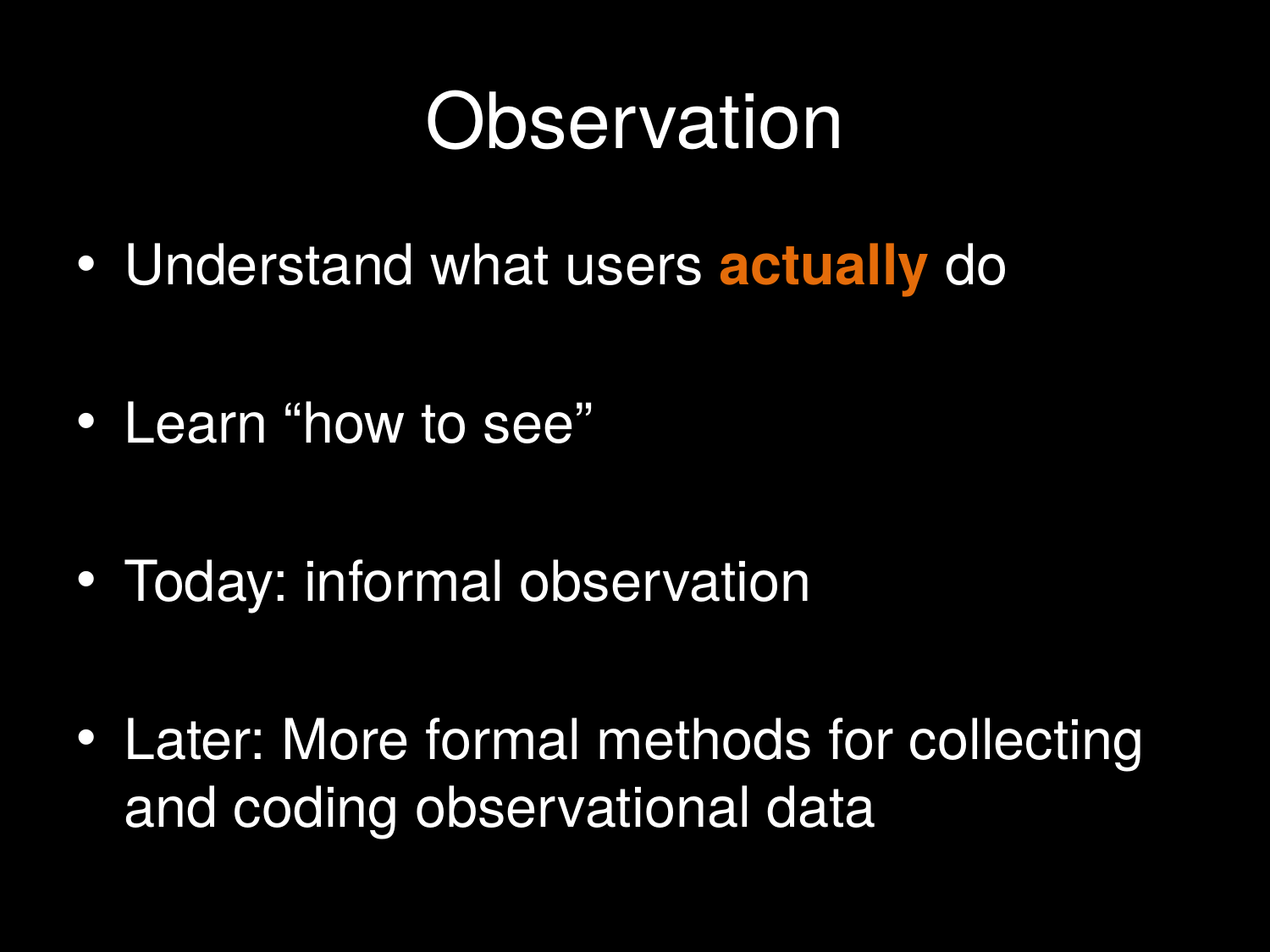

# Observation
Understand what users actually do

Learn “how to see”

Today: informal observation

Later: More formal methods for collecting and coding observational data